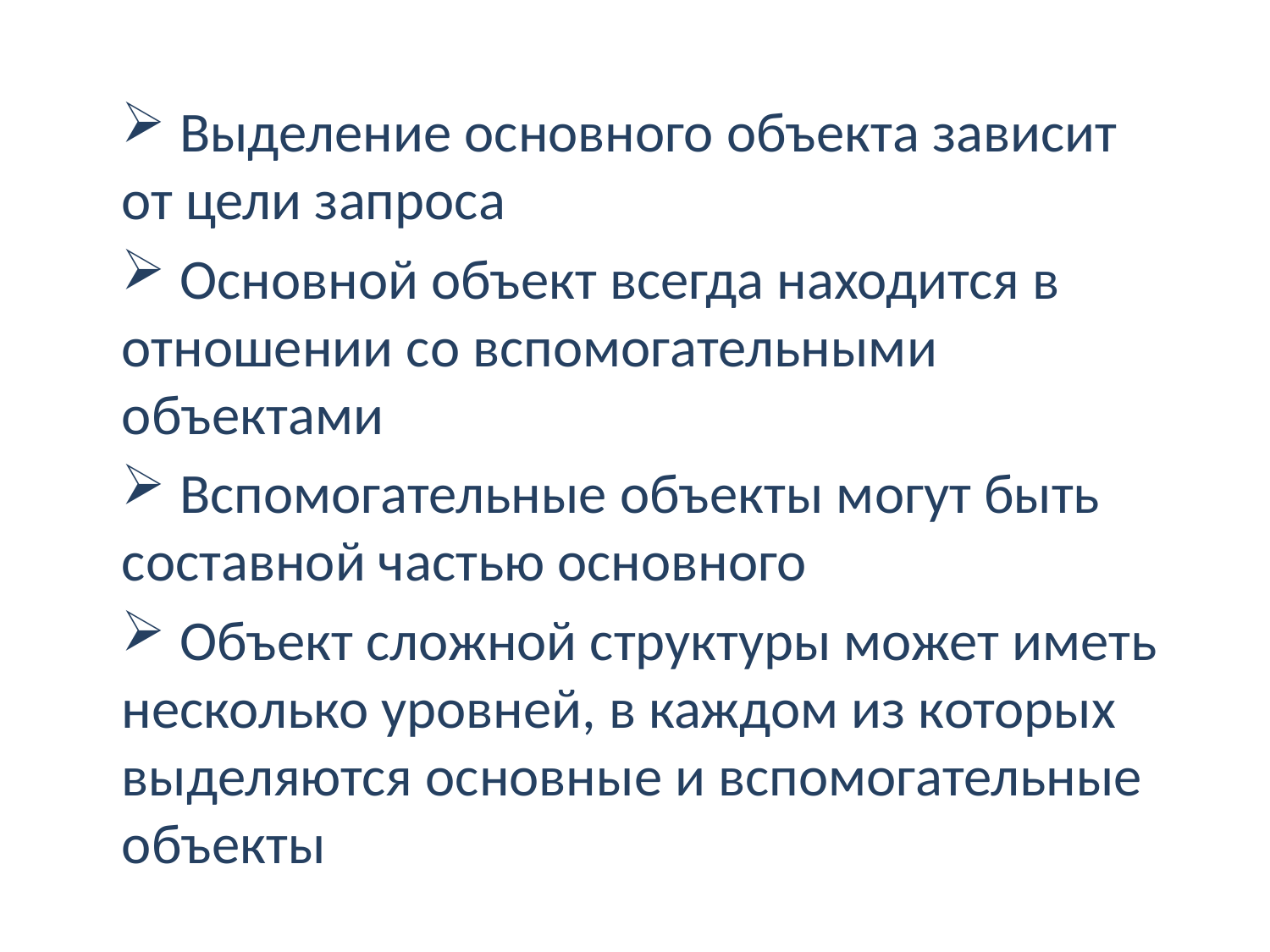

Выделение основного объекта зависит от цели запроса
 Основной объект всегда находится в отношении со вспомогательными объектами
 Вспомогательные объекты могут быть составной частью основного
 Объект сложной структуры может иметь несколько уровней, в каждом из которых выделяются основные и вспомогательные объекты